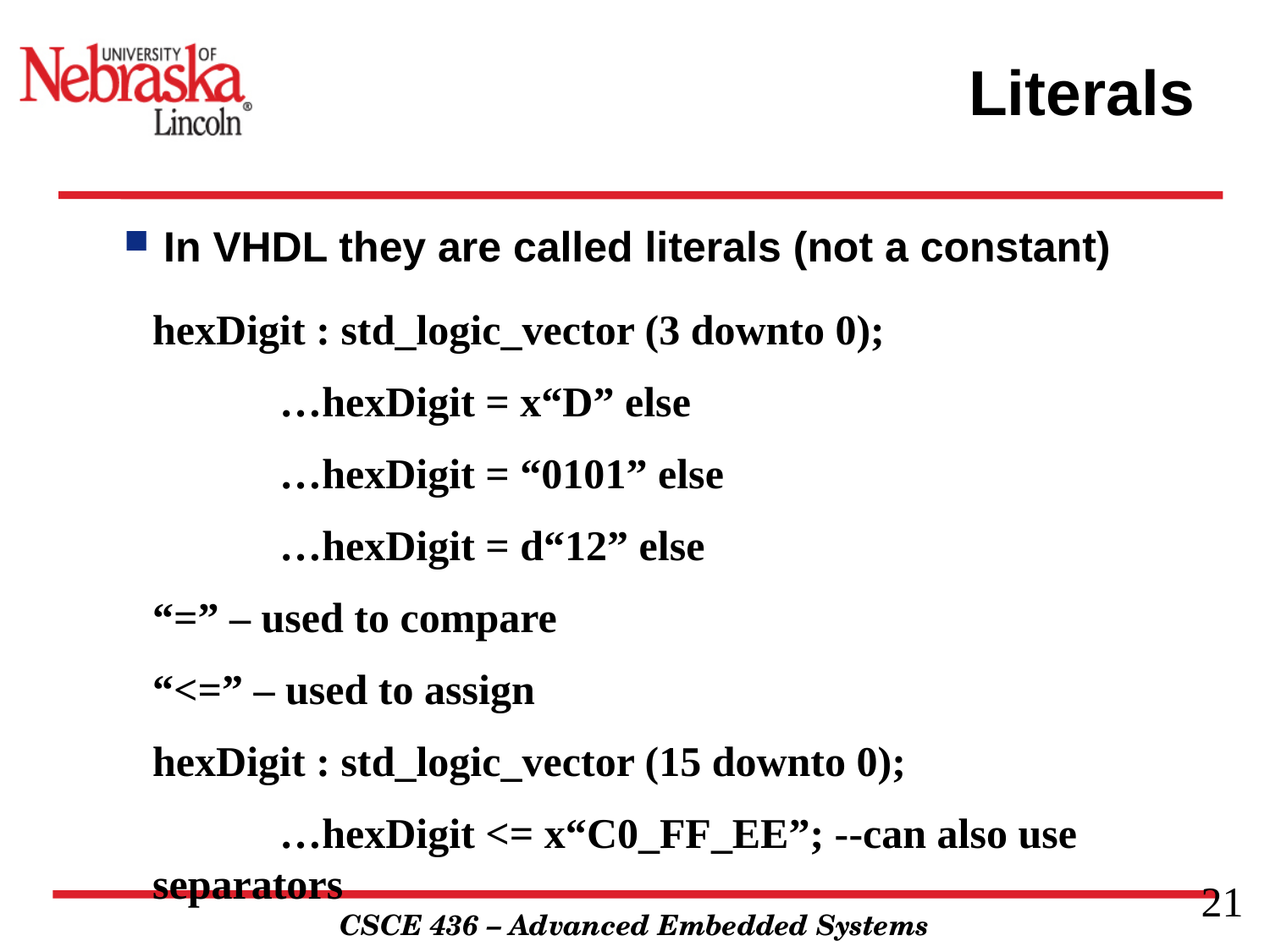

# Literals
In VHDL they are called literals (not a constant)

hexDigit : std_logic_vector (3 downto 0);
	…hexDigit = x“D” else
	…hexDigit = “0101” else
	…hexDigit = d“12” else
“=” – used to compare
“<=” – used to assign
hexDigit : std_logic_vector (15 downto 0);
	…hexDigit <= x“C0_FF_EE”; --can also use separators
21